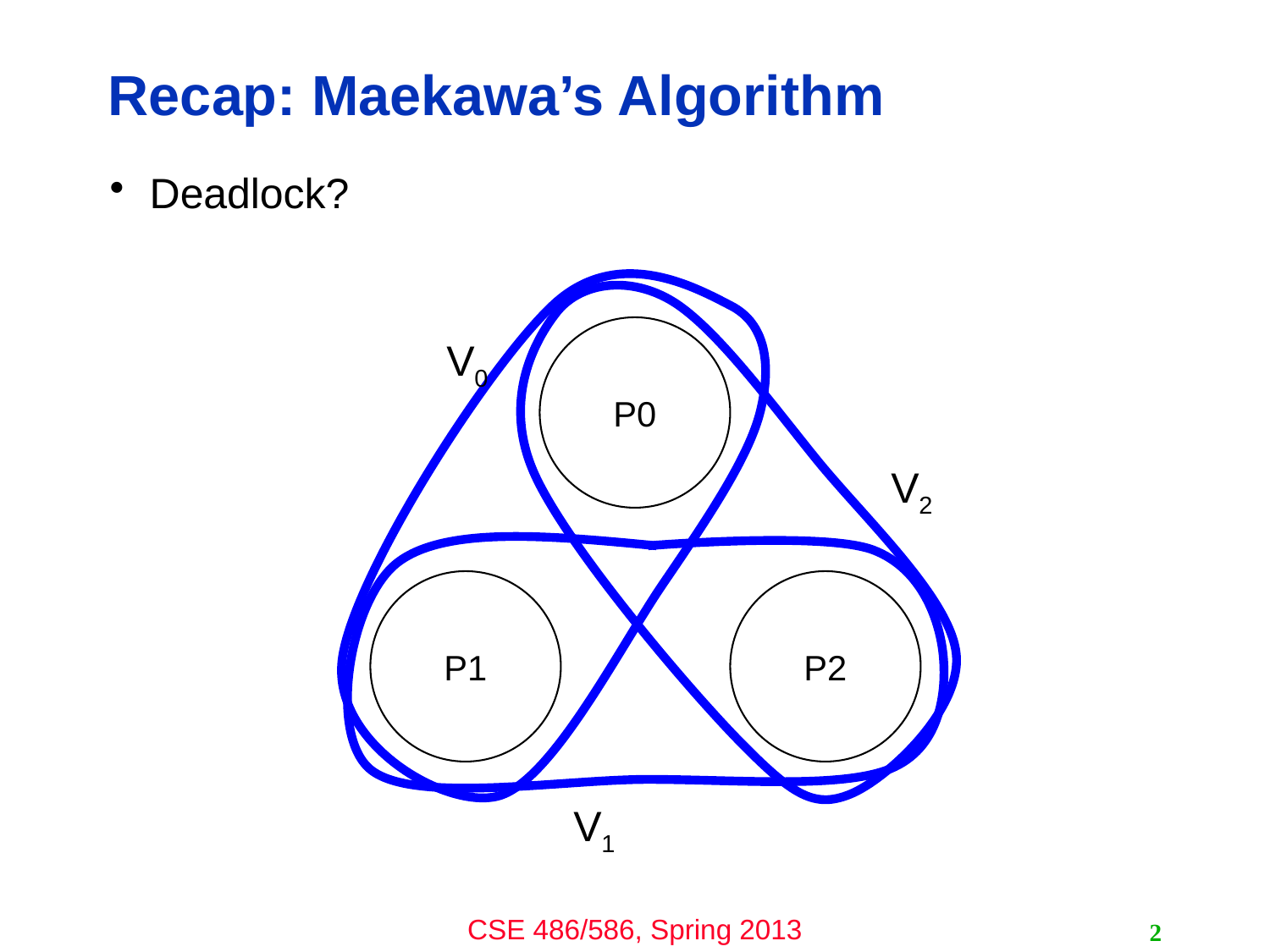

# Recap: Maekawa’s Algorithm
Deadlock?

P0
V0
V2

P1
P2
V1
2